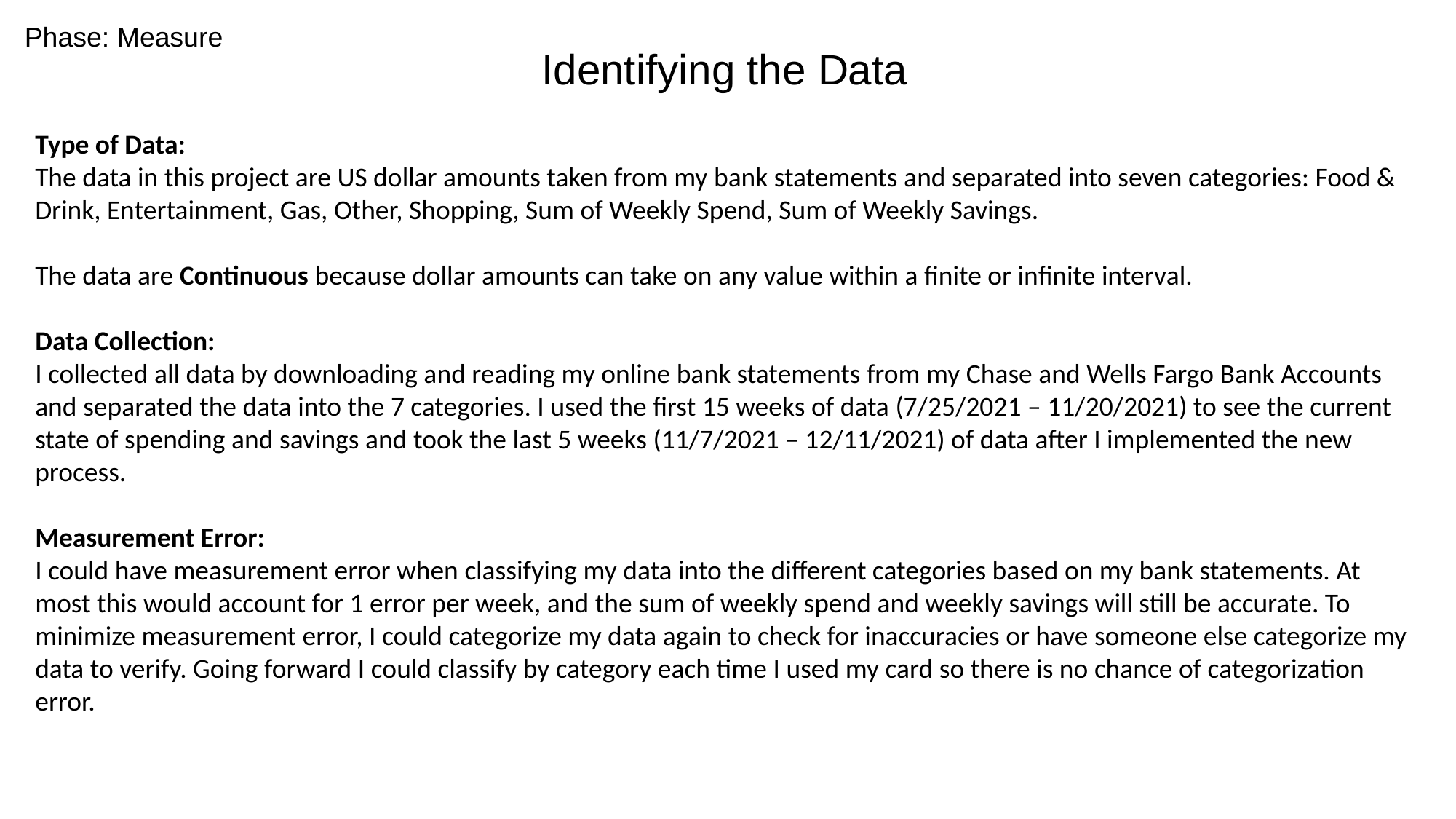

Phase: Measure
Identifying the Data
Type of Data:
The data in this project are US dollar amounts taken from my bank statements and separated into seven categories: Food & Drink, Entertainment, Gas, Other, Shopping, Sum of Weekly Spend, Sum of Weekly Savings.

The data are Continuous because dollar amounts can take on any value within a finite or infinite interval.

Data Collection:
I collected all data by downloading and reading my online bank statements from my Chase and Wells Fargo Bank Accounts and separated the data into the 7 categories. I used the first 15 weeks of data (7/25/2021 – 11/20/2021) to see the current state of spending and savings and took the last 5 weeks (11/7/2021 – 12/11/2021) of data after I implemented the new process.

Measurement Error:
I could have measurement error when classifying my data into the different categories based on my bank statements. At most this would account for 1 error per week, and the sum of weekly spend and weekly savings will still be accurate. To minimize measurement error, I could categorize my data again to check for inaccuracies or have someone else categorize my data to verify. Going forward I could classify by category each time I used my card so there is no chance of categorization error.